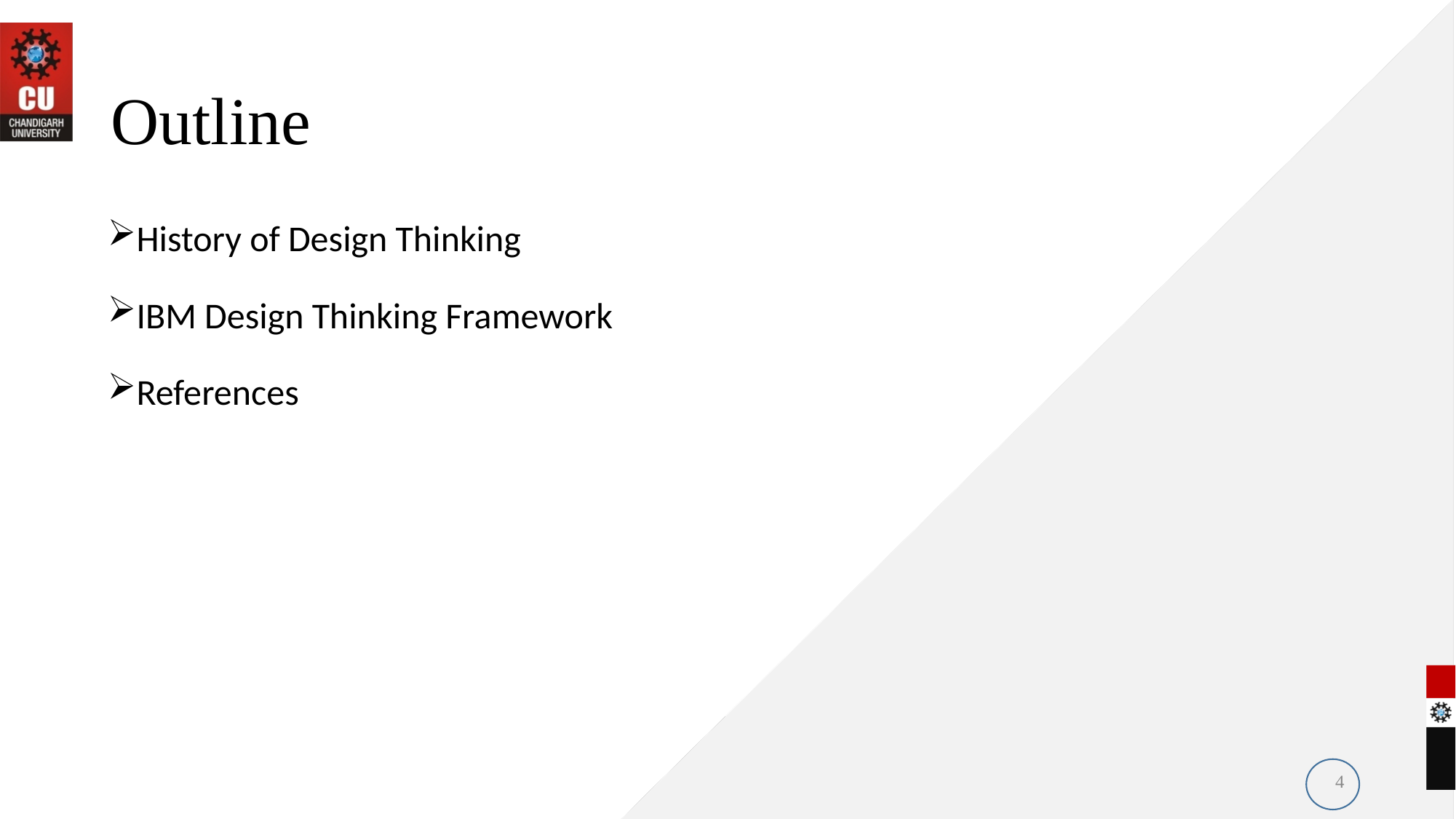

# Outline
History of Design Thinking
IBM Design Thinking Framework
References

4